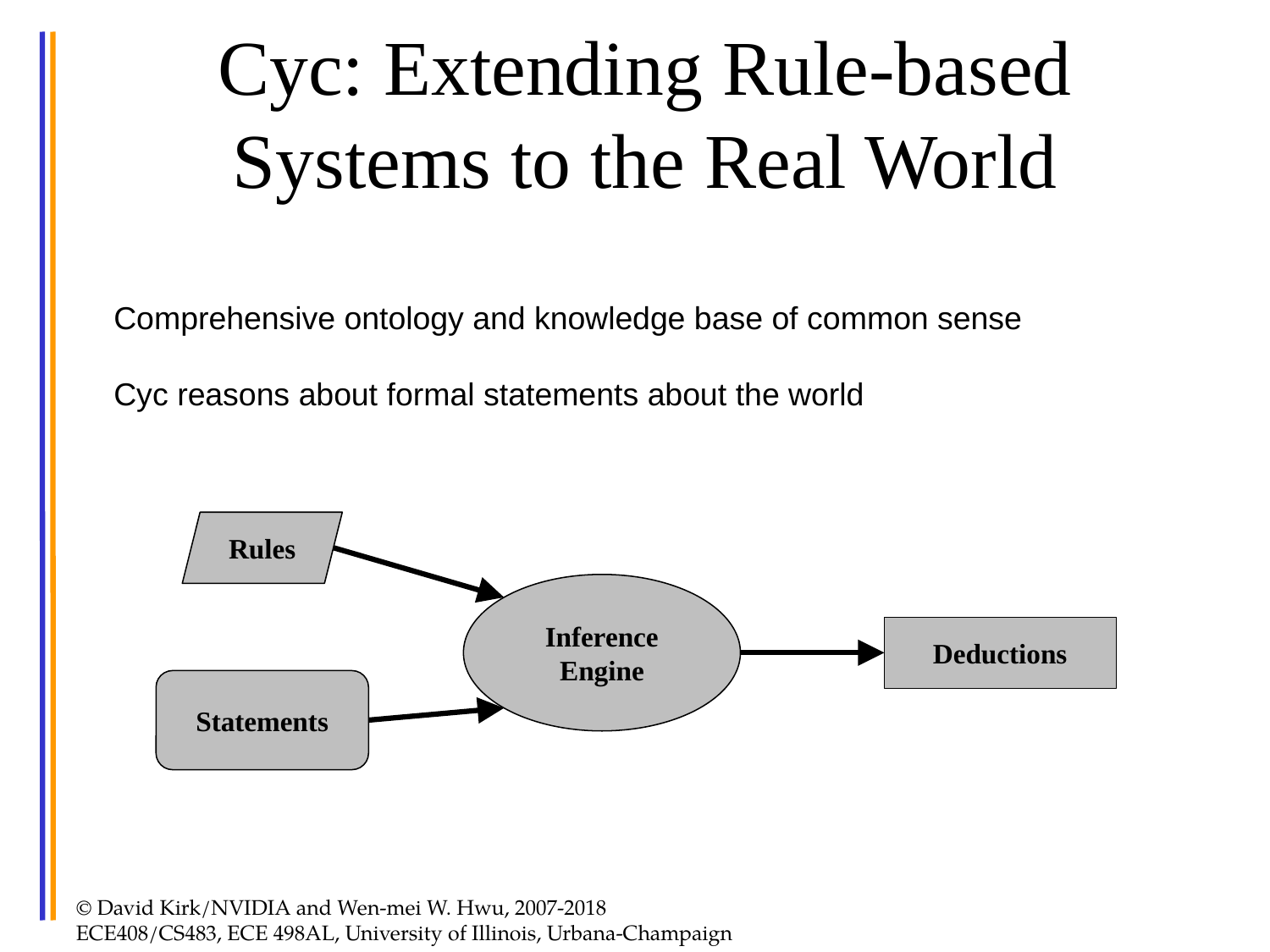

# Cyc: Extending Rule-based Systems to the Real World
Comprehensive ontology and knowledge base of common sense

Cyc reasons about formal statements about the world

Rules
Inference Engine
Deductions
Statements